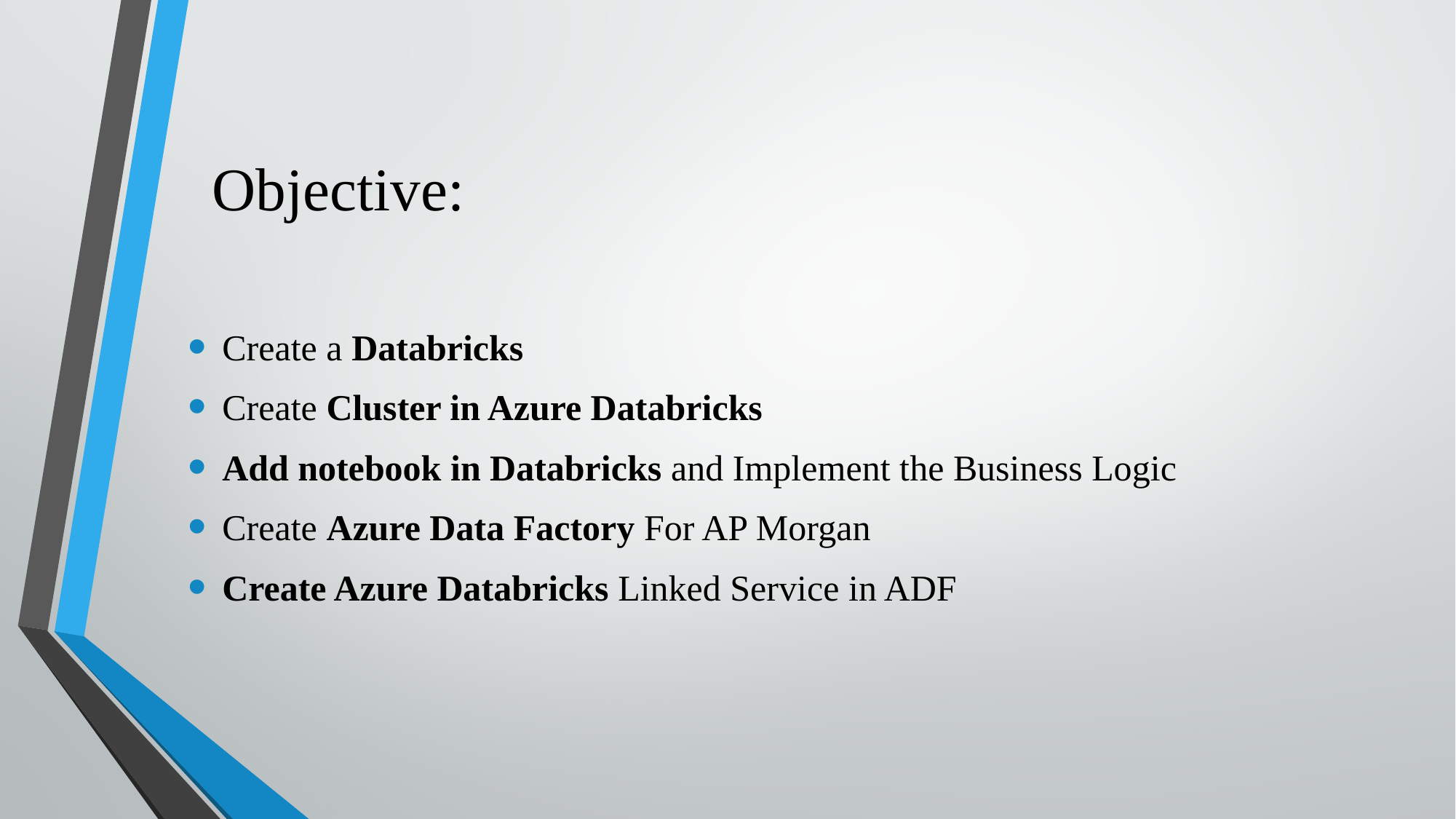

# Objective:
Create a Databricks
Create Cluster in Azure Databricks
Add notebook in Databricks and Implement the Business Logic
Create Azure Data Factory For AP Morgan
Create Azure Databricks Linked Service in ADF